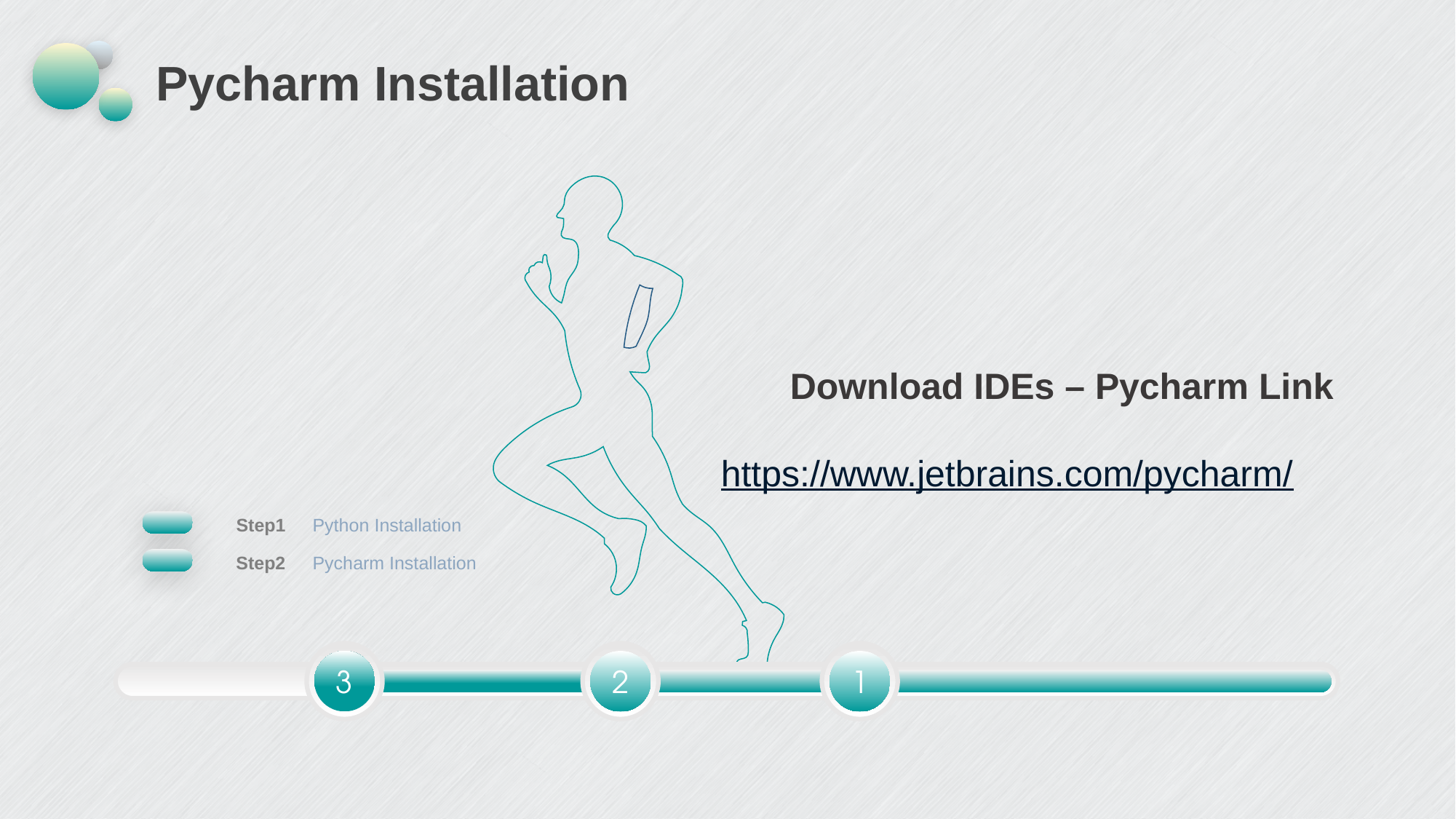

# Pycharm Installation

Download IDEs – Pycharm Link
https://www.jetbrains.com/pycharm/

Step1　Python Installation

Step2　Pycharm Installation

3
2
1